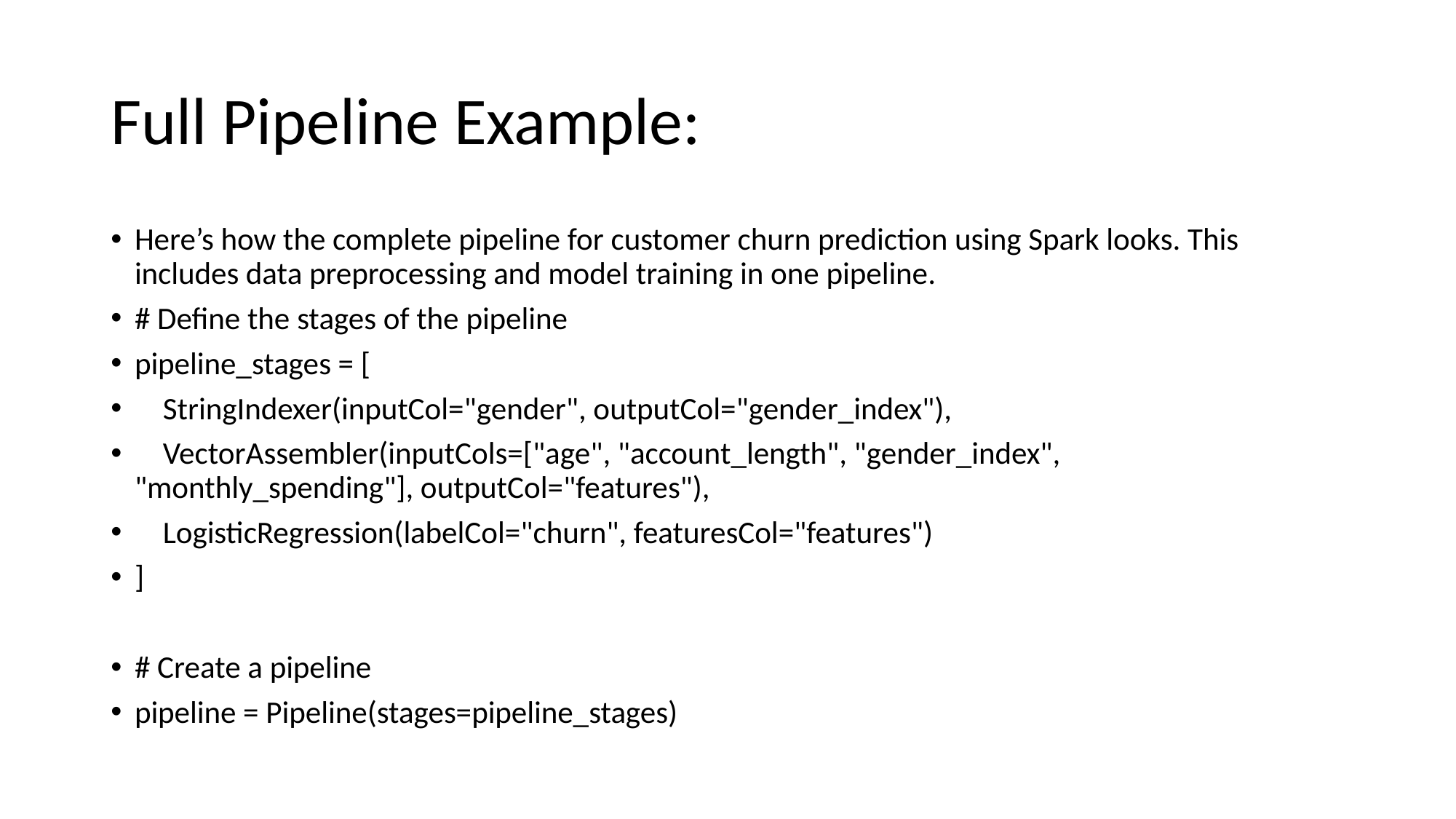

# Full Pipeline Example:
Here’s how the complete pipeline for customer churn prediction using Spark looks. This includes data preprocessing and model training in one pipeline.
# Define the stages of the pipeline
pipeline_stages = [
    StringIndexer(inputCol="gender", outputCol="gender_index"),
    VectorAssembler(inputCols=["age", "account_length", "gender_index", "monthly_spending"], outputCol="features"),
    LogisticRegression(labelCol="churn", featuresCol="features")
]

# Create a pipeline
pipeline = Pipeline(stages=pipeline_stages)